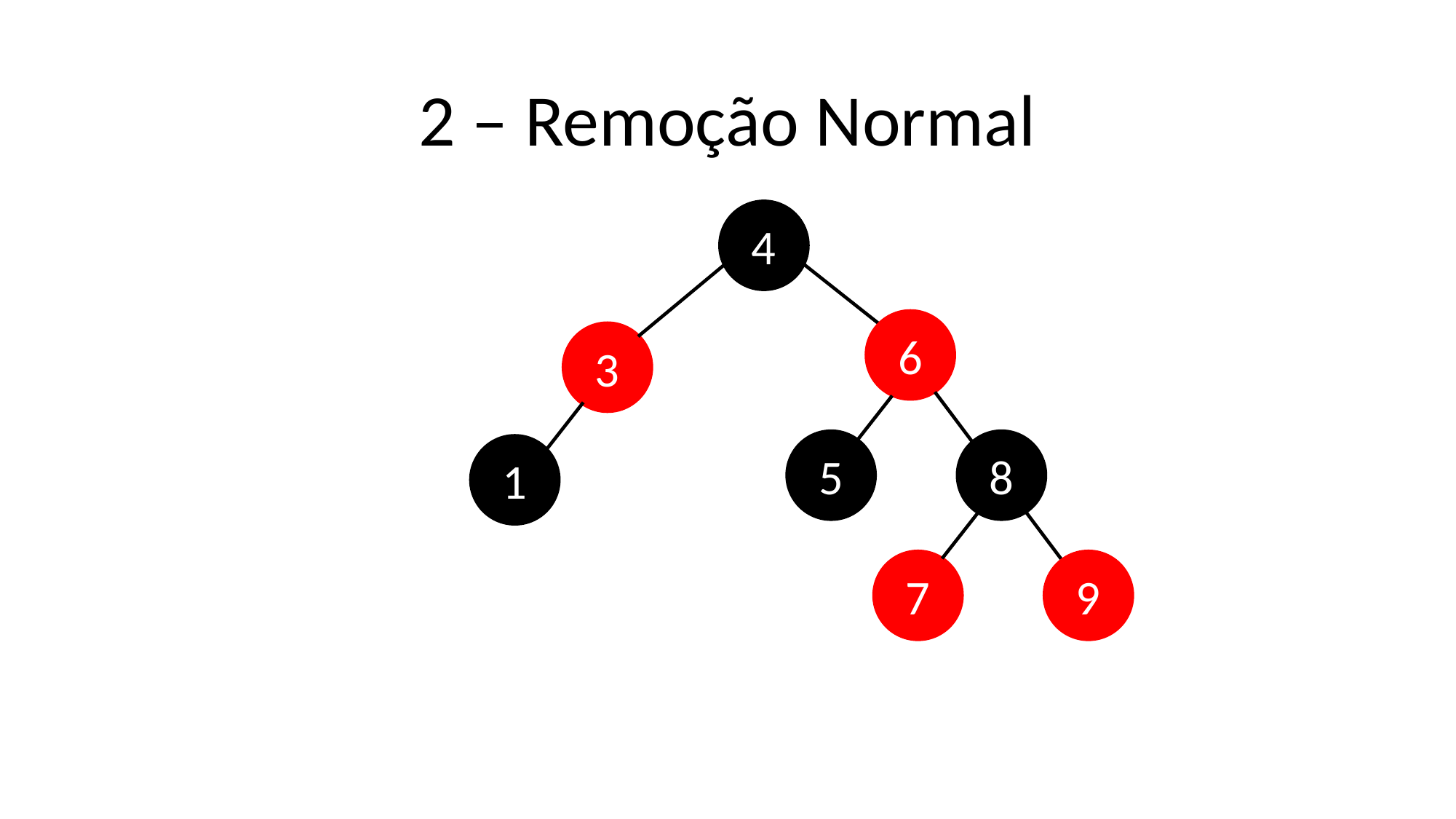

# 2 – Remoção Normal
4
6
3
5
8
1
7
9